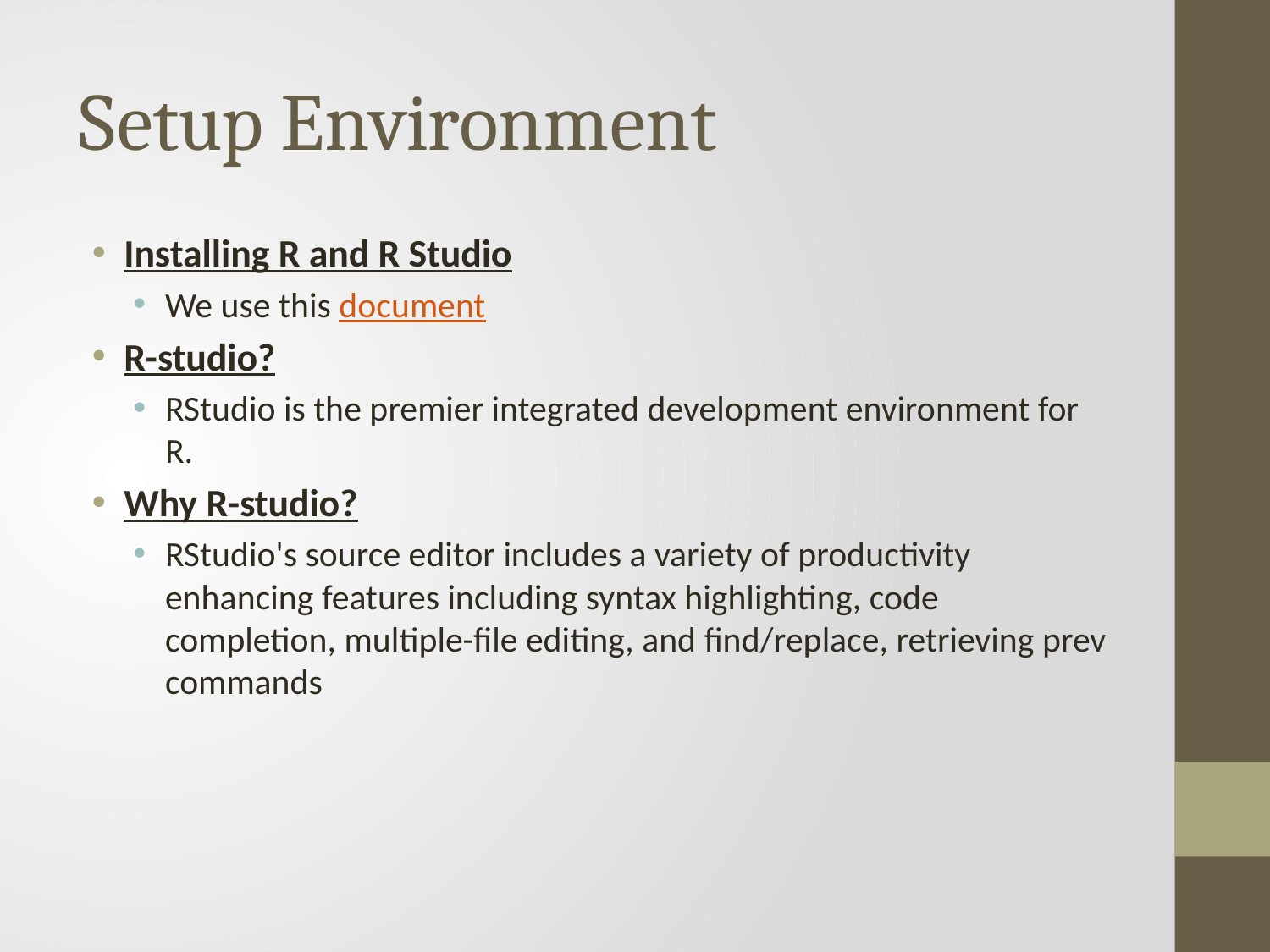

# Setup Environment
Installing R and R Studio
We use this document
R-studio?
RStudio is the premier integrated development environment for R.
Why R-studio?
RStudio's source editor includes a variety of productivity enhancing features including syntax highlighting, code completion, multiple-file editing, and find/replace, retrieving prev commands